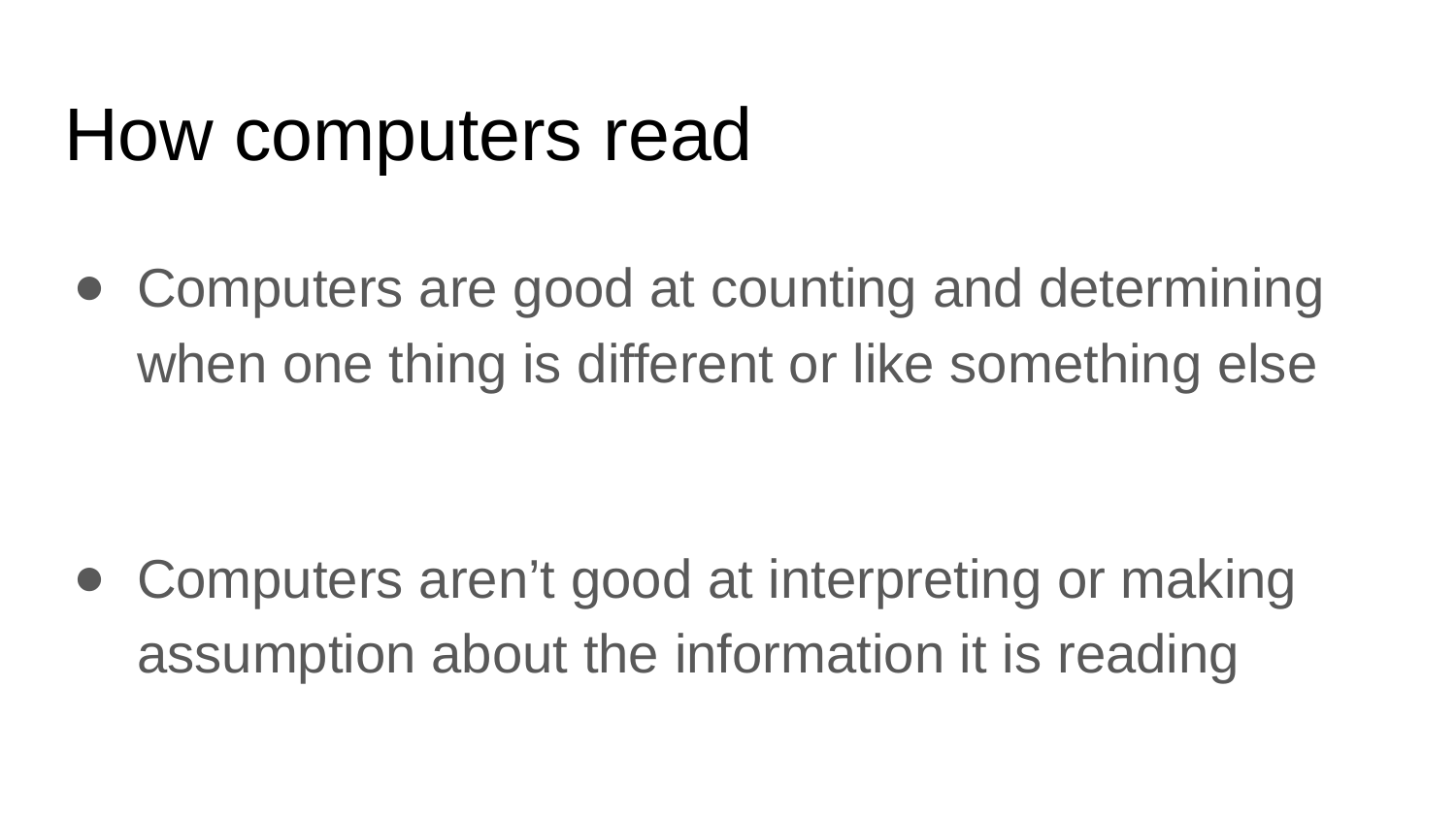

# How computers read
Computers are good at counting and determining when one thing is different or like something else

Computers aren’t good at interpreting or making assumption about the information it is reading